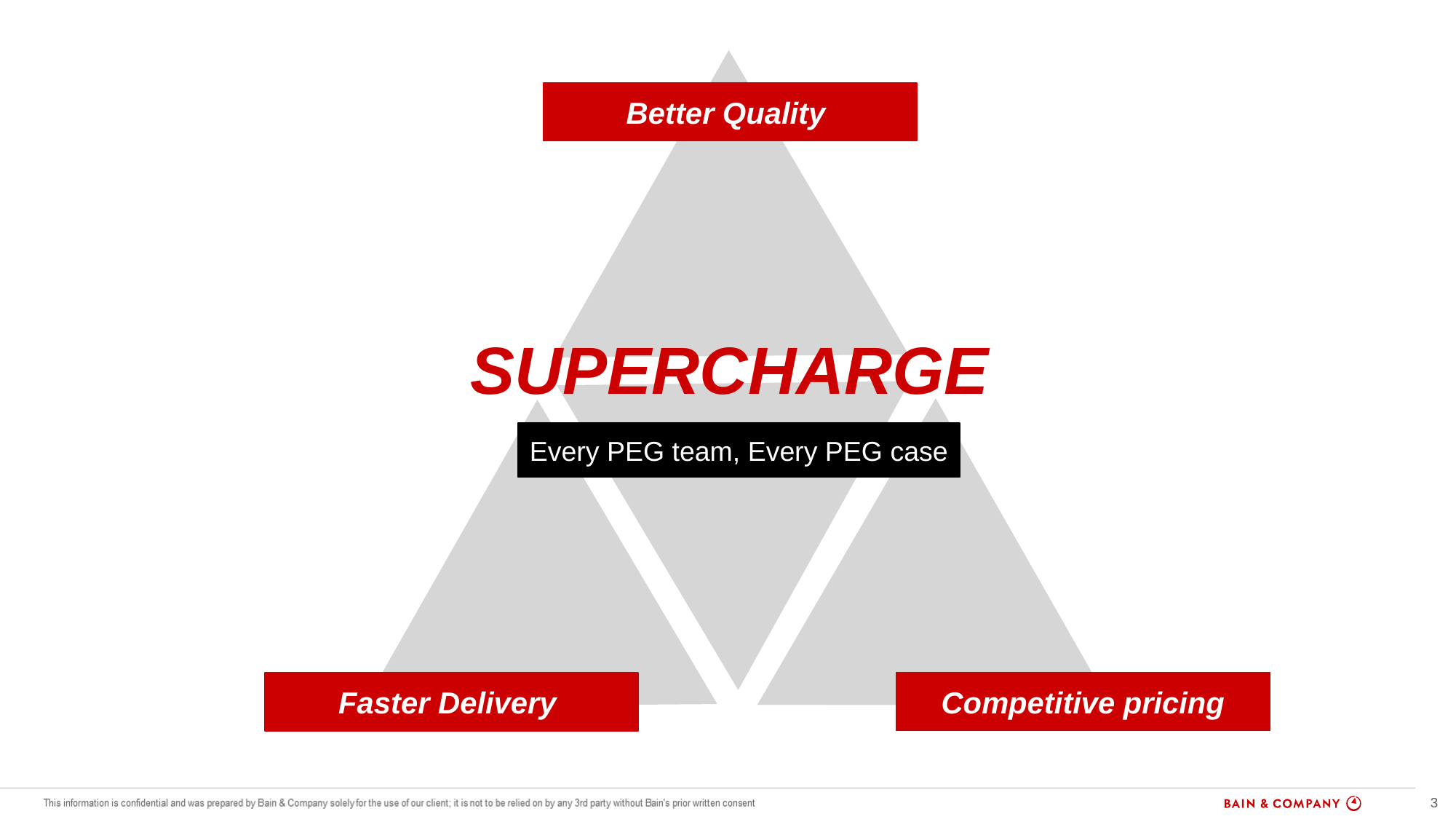

Better Quality

SUPERCHARGE
Every PEG team, Every PEG case
Competitive pricing
Faster Delivery